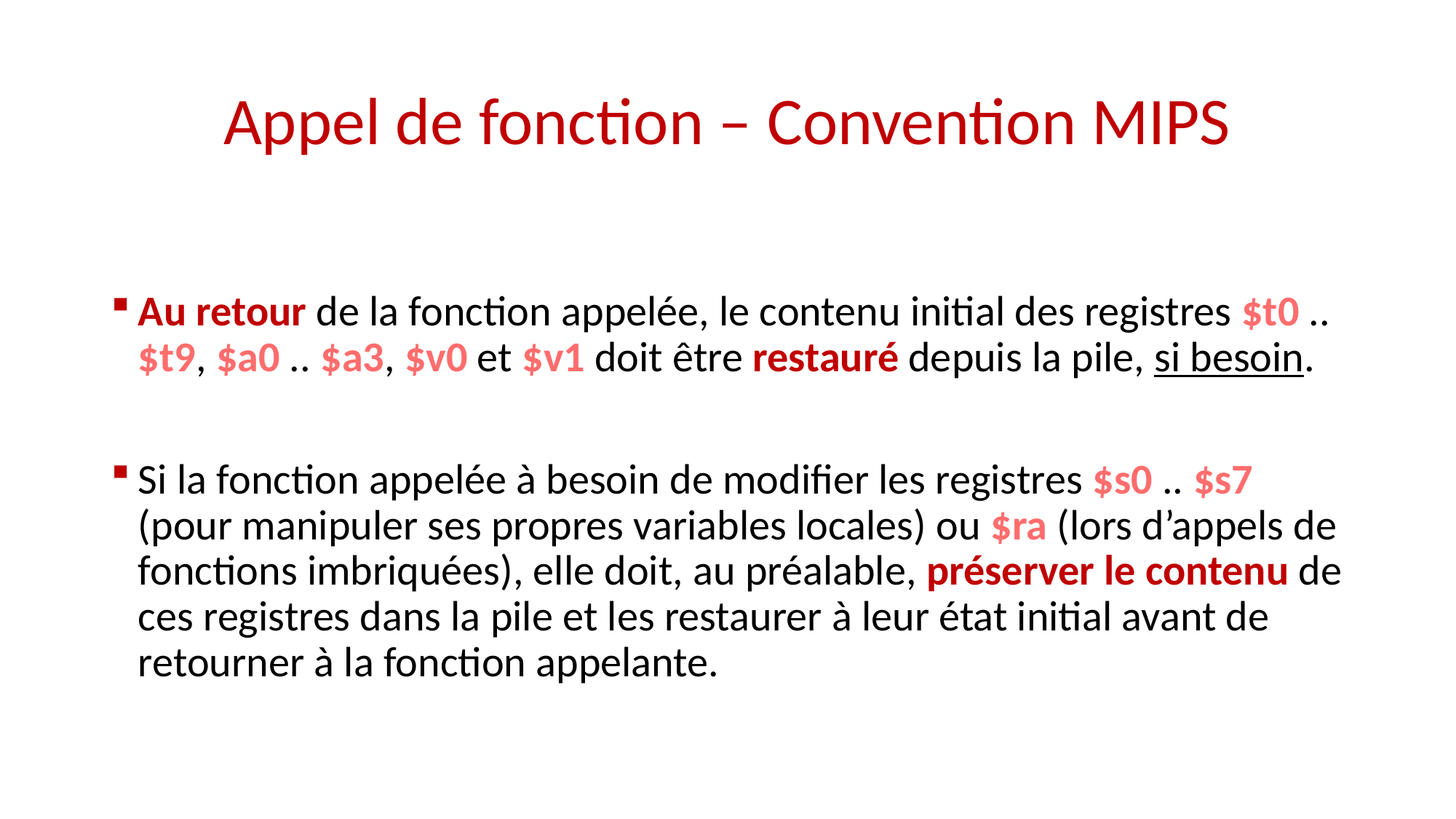

# Appel de fonction – Convention MIPS

Au retour de la fonction appelée, le contenu initial des registres $t0 .. $t9, $a0 .. $a3, $v0 et $v1 doit être restauré depuis la pile, si besoin.

Si la fonction appelée à besoin de modifier les registres $s0 .. $s7 (pour manipuler ses propres variables locales) ou $ra (lors d’appels de fonctions imbriquées), elle doit, au préalable, préserver le contenu de ces registres dans la pile et les restaurer à leur état initial avant de retourner à la fonction appelante.